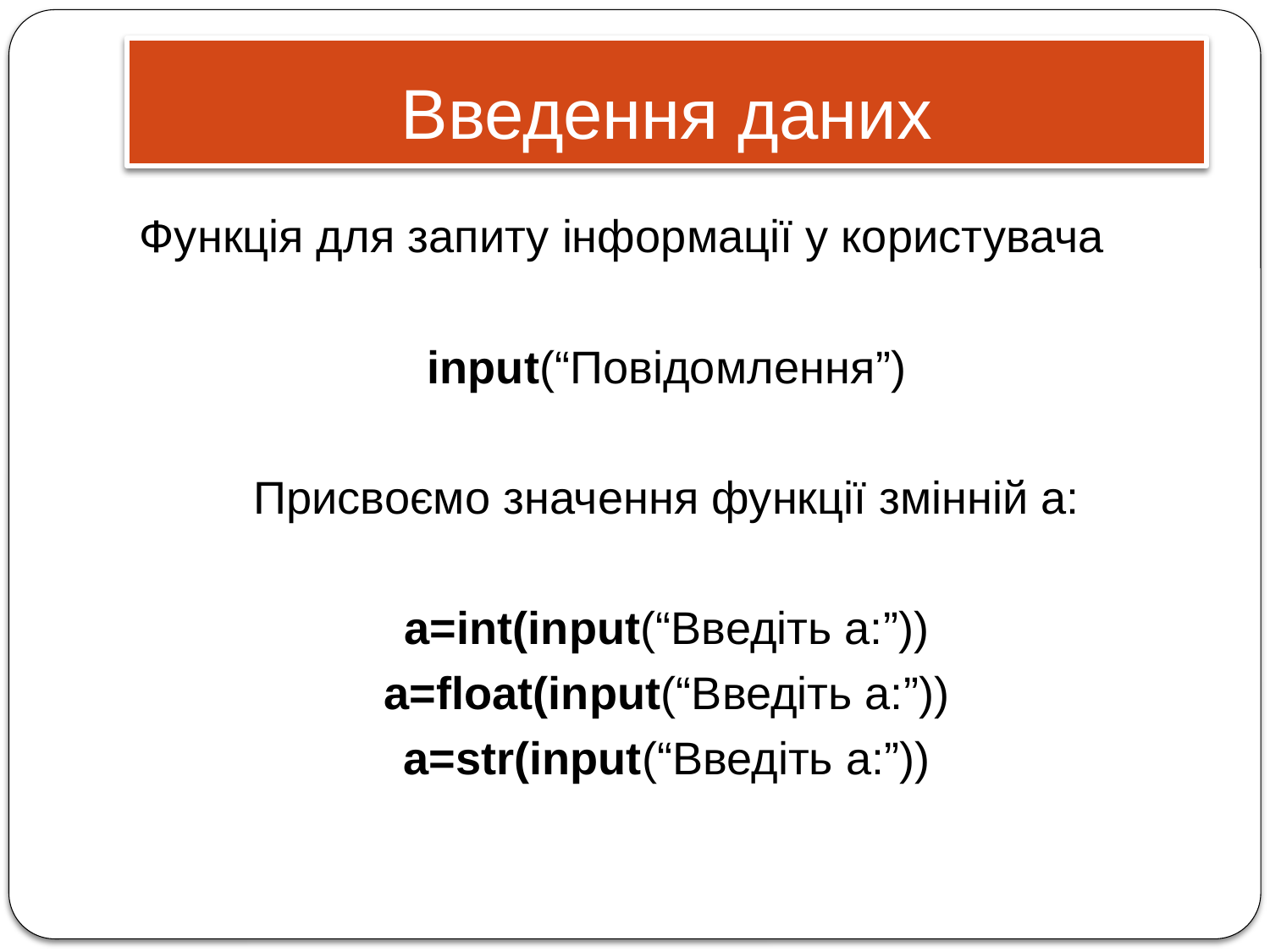

# Введення даних
Функція для запиту інформації у користувача

input(“Повідомлення”)

Присвоємо значення функції змінній а:

а=int(input(“Введіть а:”))
а=float(input(“Введіть а:”))
а=str(input(“Введіть а:”))